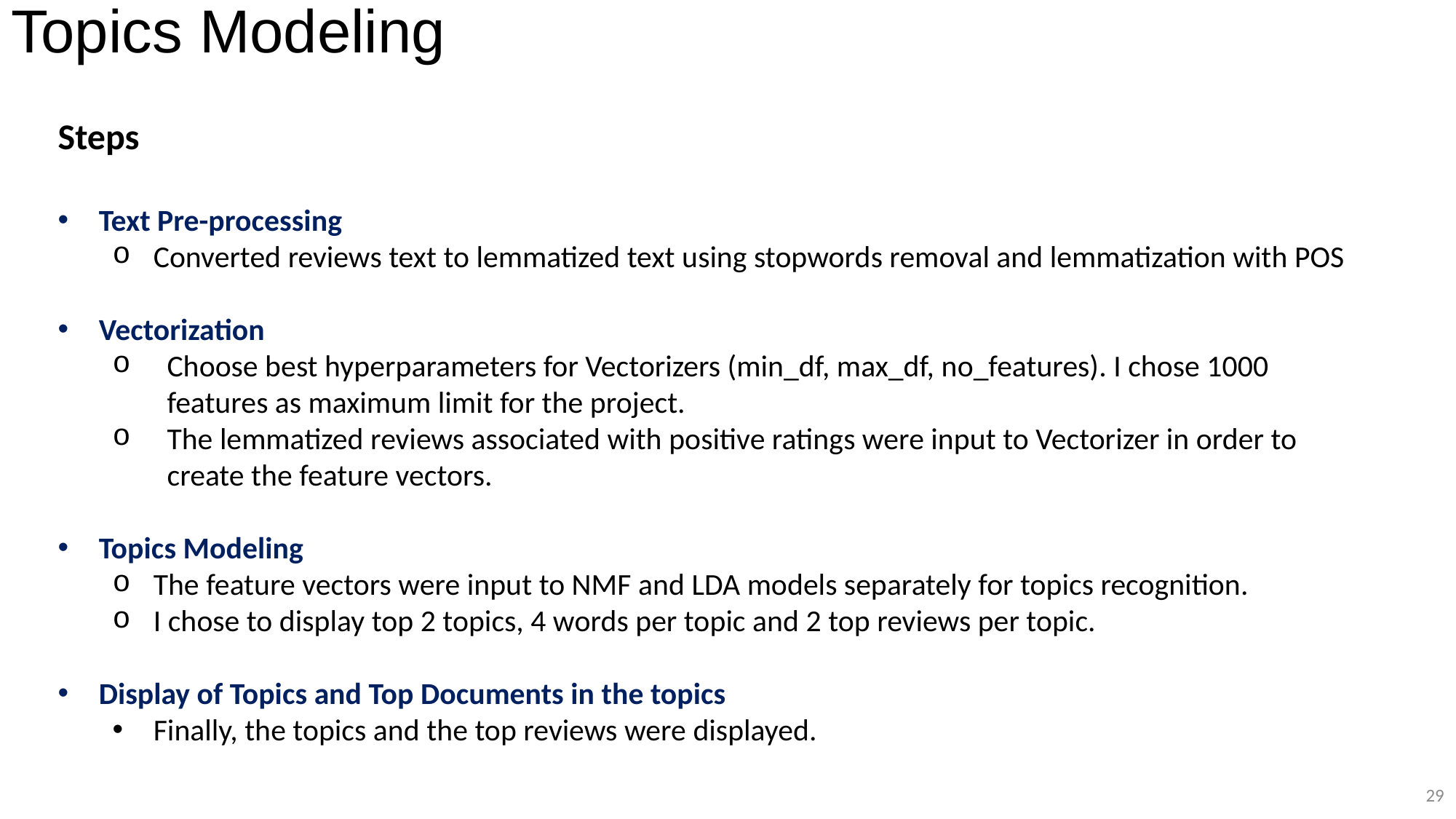

# Topics Modeling
Steps

Text Pre-processing
Converted reviews text to lemmatized text using stopwords removal and lemmatization with POS

Vectorization
Choose best hyperparameters for Vectorizers (min_df, max_df, no_features). I chose 1000 features as maximum limit for the project.
The lemmatized reviews associated with positive ratings were input to Vectorizer in order to create the feature vectors.

Topics Modeling
The feature vectors were input to NMF and LDA models separately for topics recognition.
I chose to display top 2 topics, 4 words per topic and 2 top reviews per topic.

Display of Topics and Top Documents in the topics
Finally, the topics and the top reviews were displayed.

29